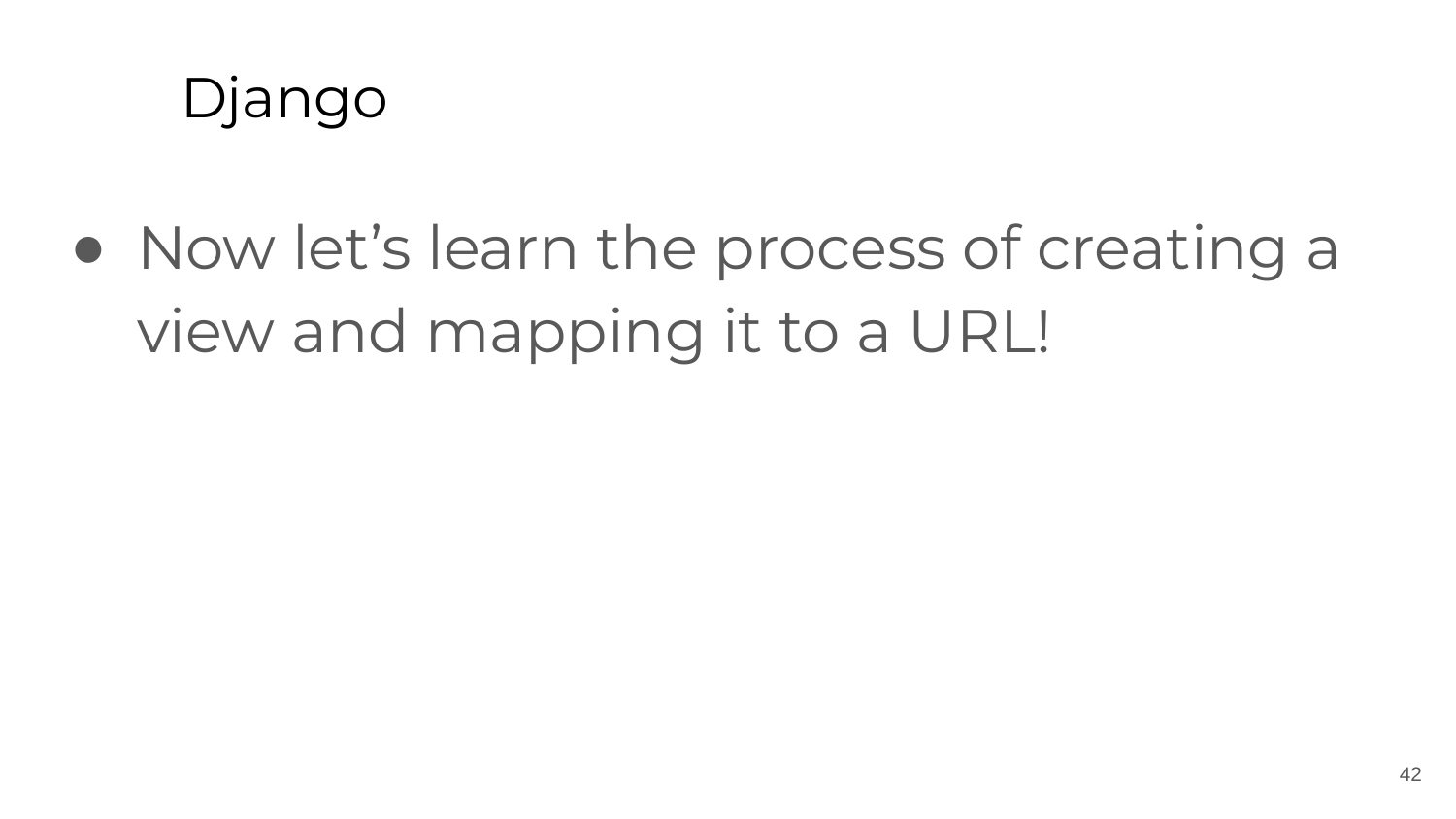

# Django
Now let’s learn the process of creating a view and mapping it to a URL!
42